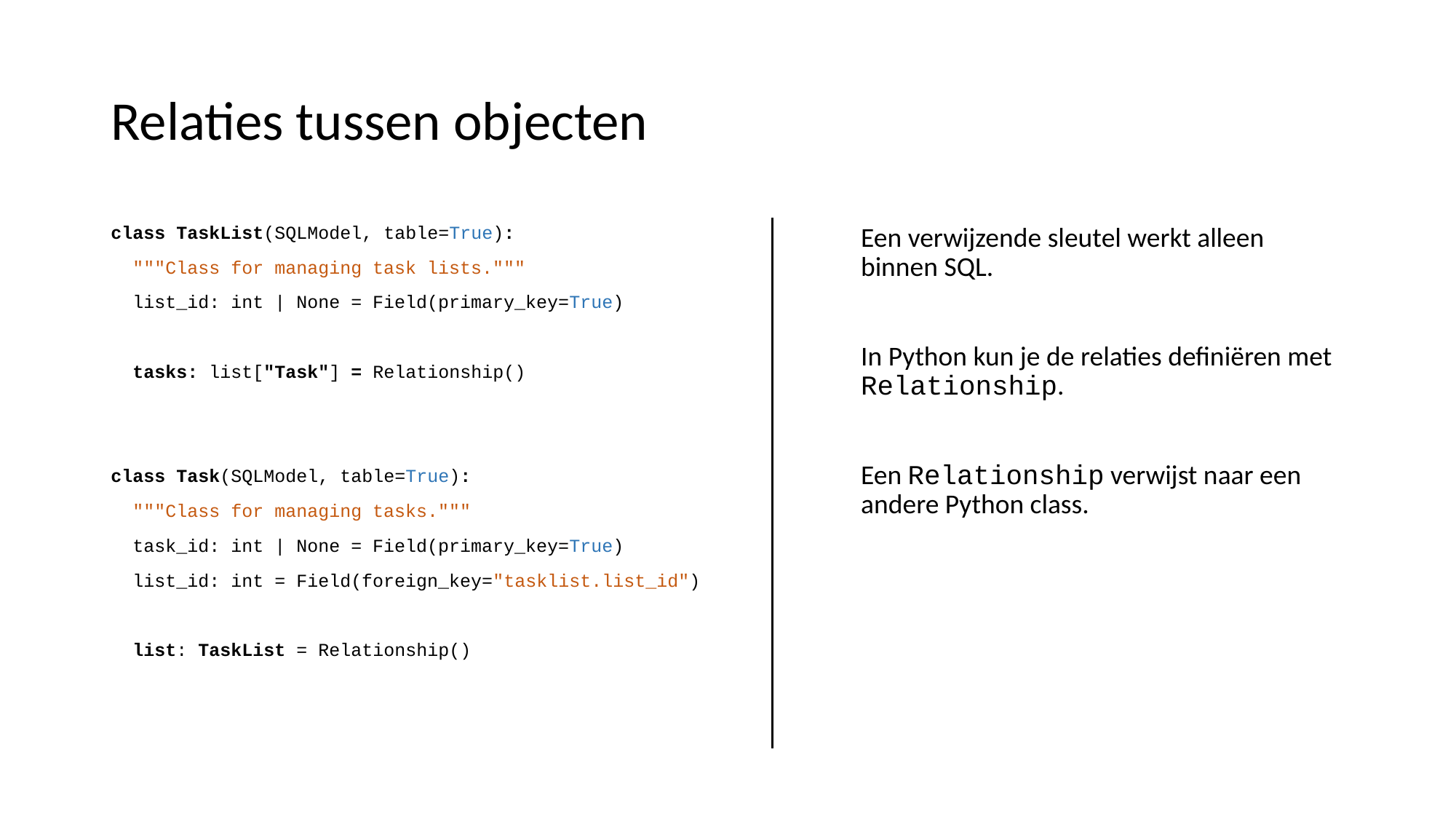

# Relaties tussen objecten
class TaskList(SQLModel, table=True):
  """Class for managing task lists."""
  list_id: int | None = Field(primary_key=True)

  tasks: list["Task"] = Relationship()

class Task(SQLModel, table=True):
  """Class for managing tasks."""
  task_id: int | None = Field(primary_key=True)
  list_id: int = Field(foreign_key="tasklist.list_id")

  list: TaskList = Relationship()
Een verwijzende sleutel werkt alleen binnen SQL.

In Python kun je de relaties definiëren met Relationship.

Een Relationship verwijst naar een andere Python class.